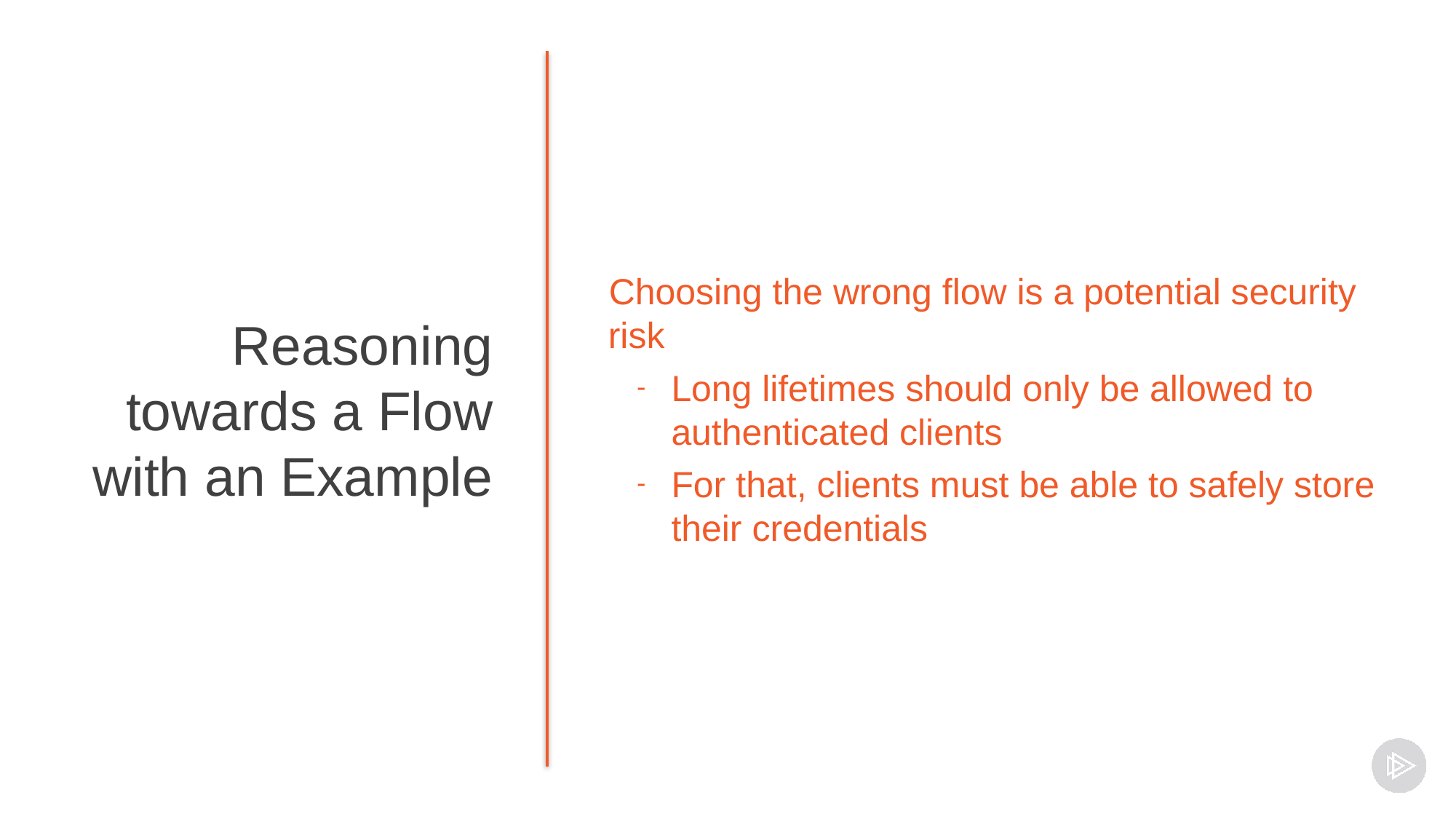

Choosing the wrong flow is a potential security risk
Long lifetimes should only be allowed to authenticated clients
For that, clients must be able to safely store their credentials
Reasoning towards a Flow with an Example